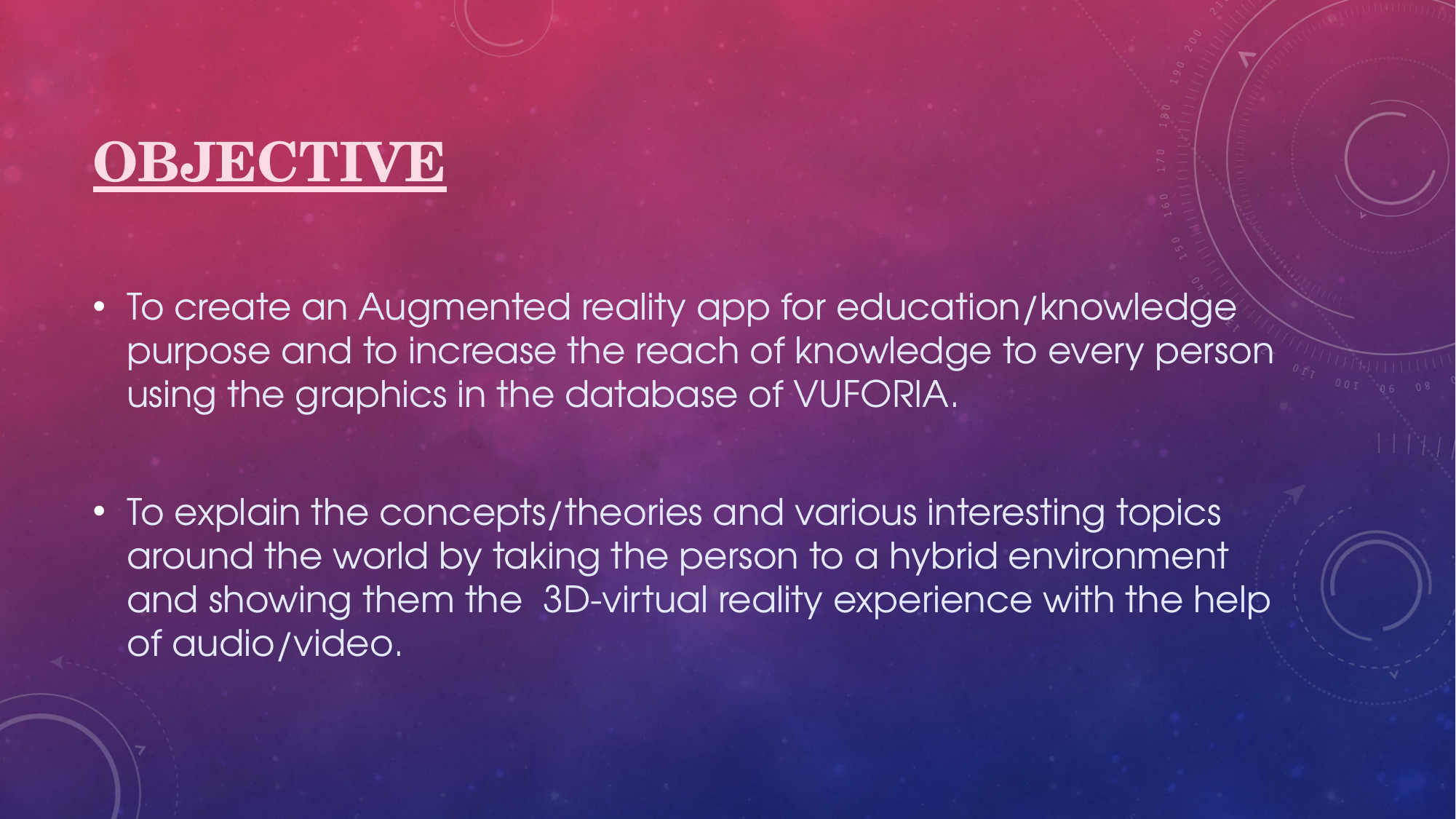

# Objective
To create an Augmented reality app for education/knowledge purpose and to increase the reach of knowledge to every person using the graphics in the database of VUFORIA.

To explain the concepts/theories and various interesting topics around the world by taking the person to a hybrid environment and showing them the  3D-virtual reality experience with the help of audio/video.